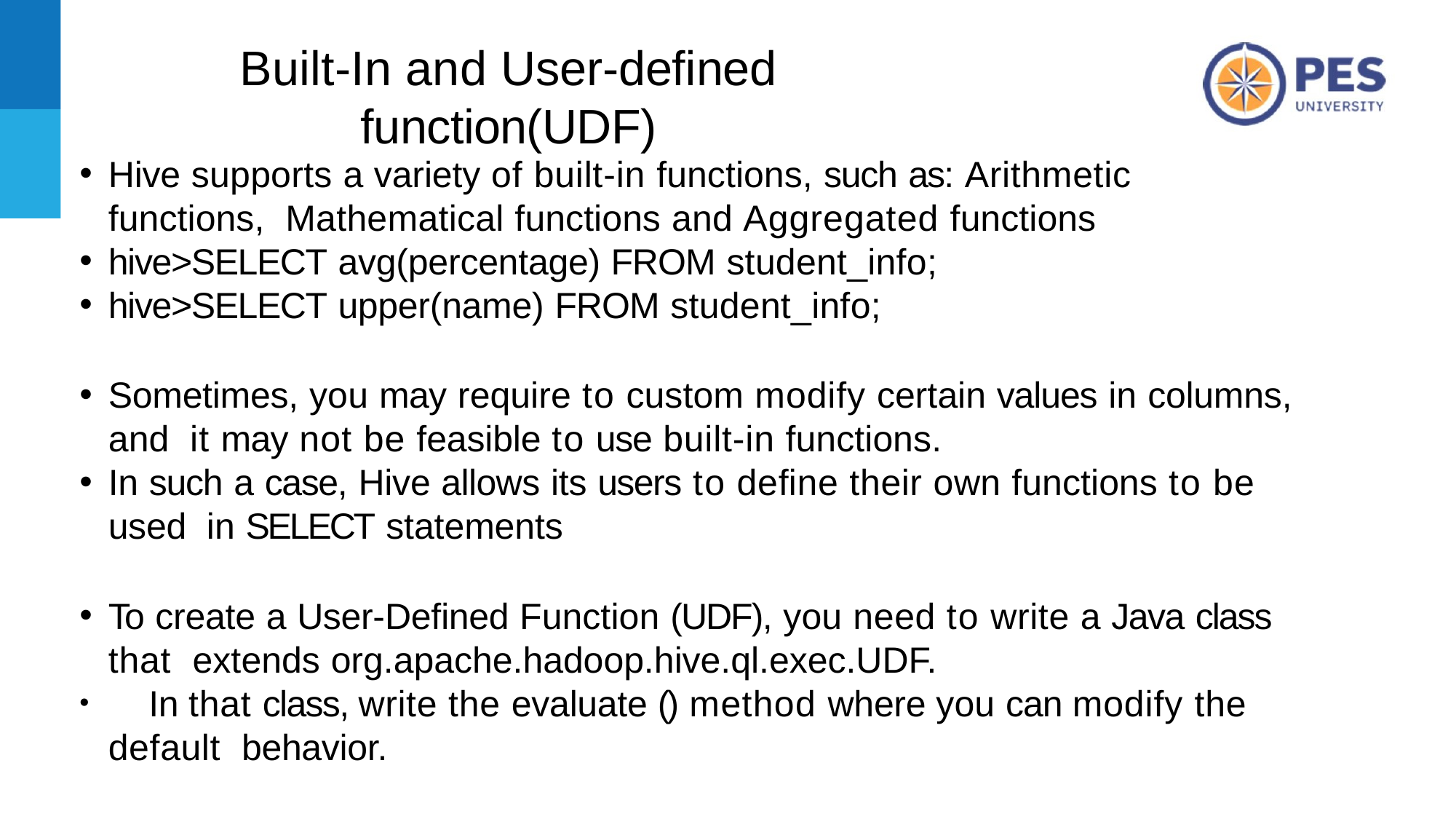

# Built-In and User-deﬁned  function(UDF)
Hive supports a variety of built-in functions, such as: Arithmetic functions,  Mathematical functions and Aggregated functions
hive>SELECT avg(percentage) FROM student_info;
hive>SELECT upper(name) FROM student_info;

Sometimes, you may require to custom modify certain values in columns, and  it may not be feasible to use built-in functions.
In such a case, Hive allows its users to deﬁne their own functions to be used  in SELECT statements

To create a User-Deﬁned Function (UDF), you need to write a Java class that  extends org.apache.hadoop.hive.ql.exec.UDF.
	In that class, write the evaluate () method where you can modify the default  behavior.